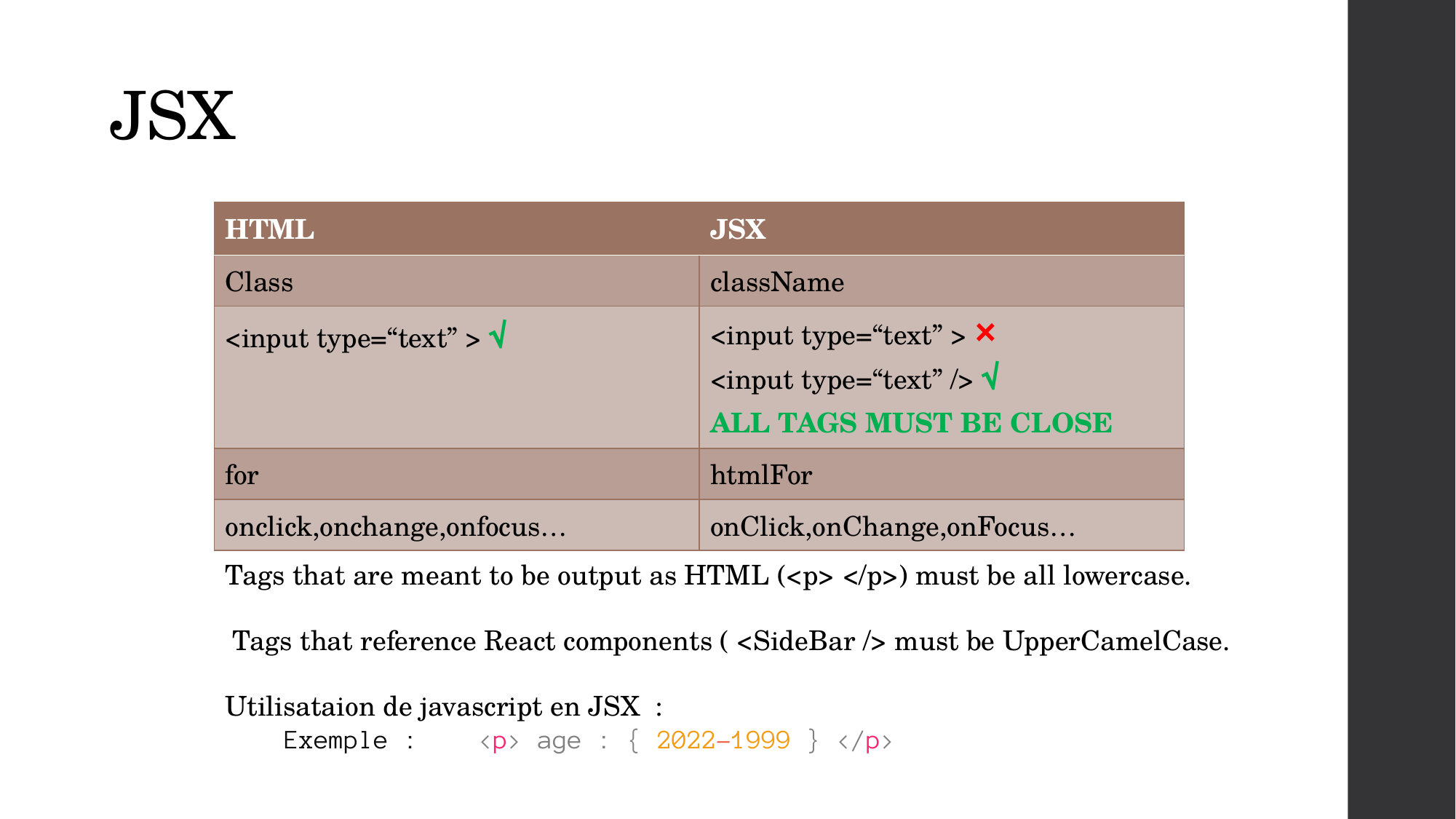

# JSX
| HTML | JSX |
| --- | --- |
| Class | className |
| <input type=“text” > √ | <input type=“text” > × <input type=“text” /> √ ALL TAGS MUST BE CLOSE |
| for | htmlFor |
| onclick,onchange,onfocus… | onClick,onChange,onFocus… |
Tags that are meant to be output as HTML (<p> </p>) must be all lowercase.

 Tags that reference React components ( <SideBar /> must be UpperCamelCase.

Utilisataion de javascript en JSX  :
    Exemple :    <p> age : { 2022-1999 } </p>